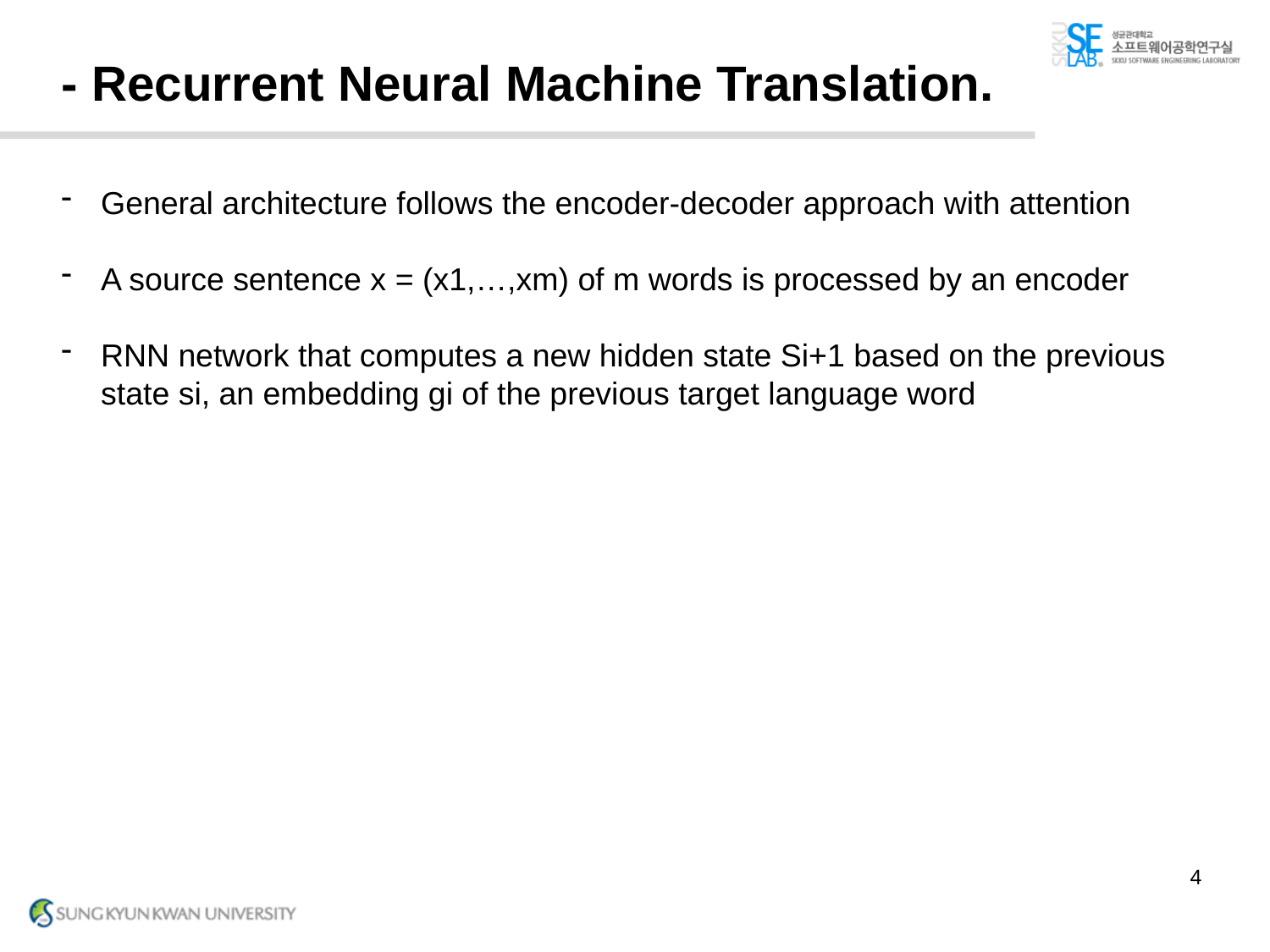

# - Recurrent Neural Machine Translation.
General architecture follows the encoder-decoder approach with attention

A source sentence x = (x1,…,xm) of m words is processed by an encoder

RNN network that computes a new hidden state Si+1 based on the previous state si, an embedding gi of the previous target language word
4